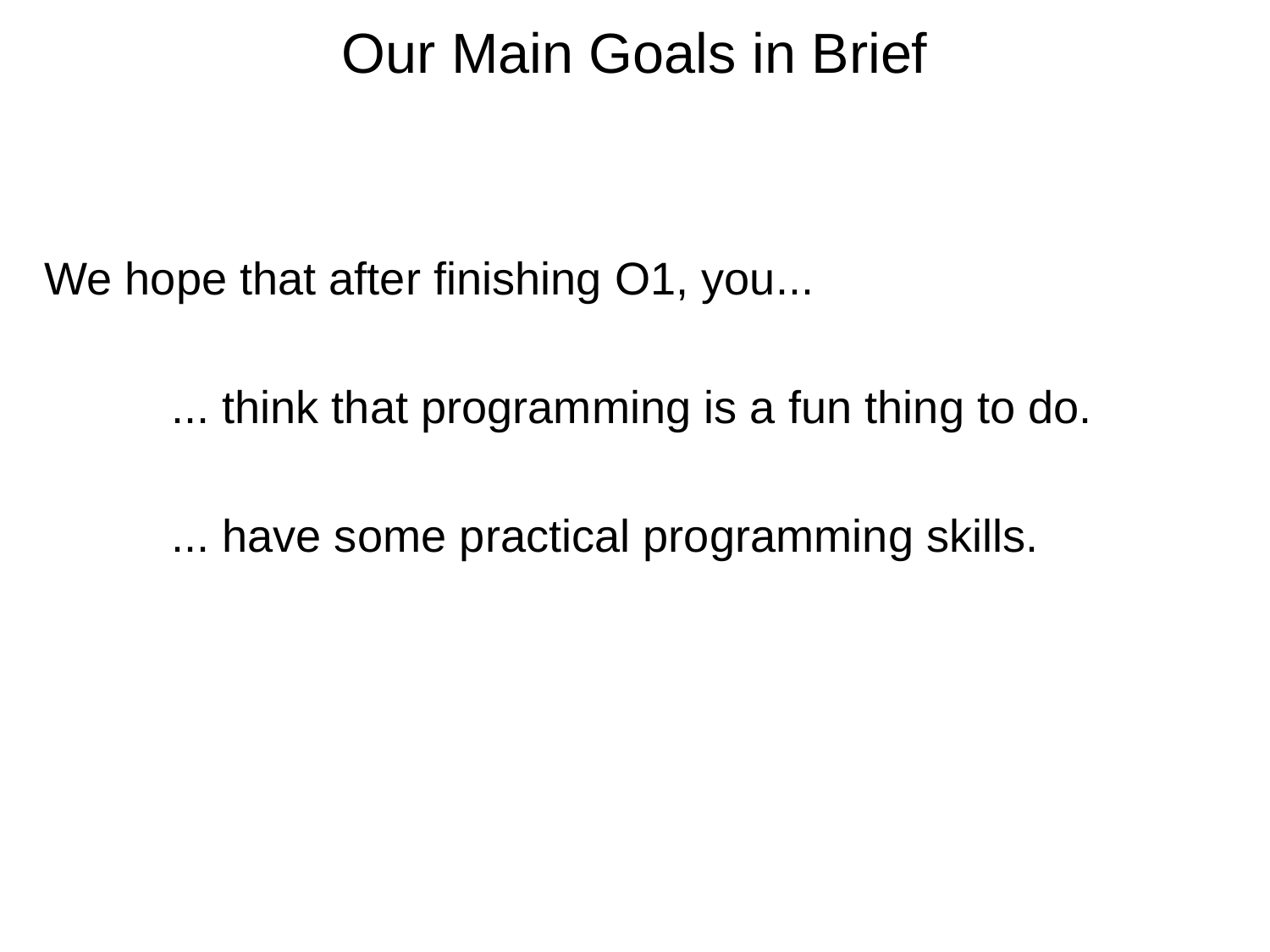

# Our Main Goals in Brief
We hope that after finishing O1, you...

	... think that programming is a fun thing to do.

	... have some practical programming skills.